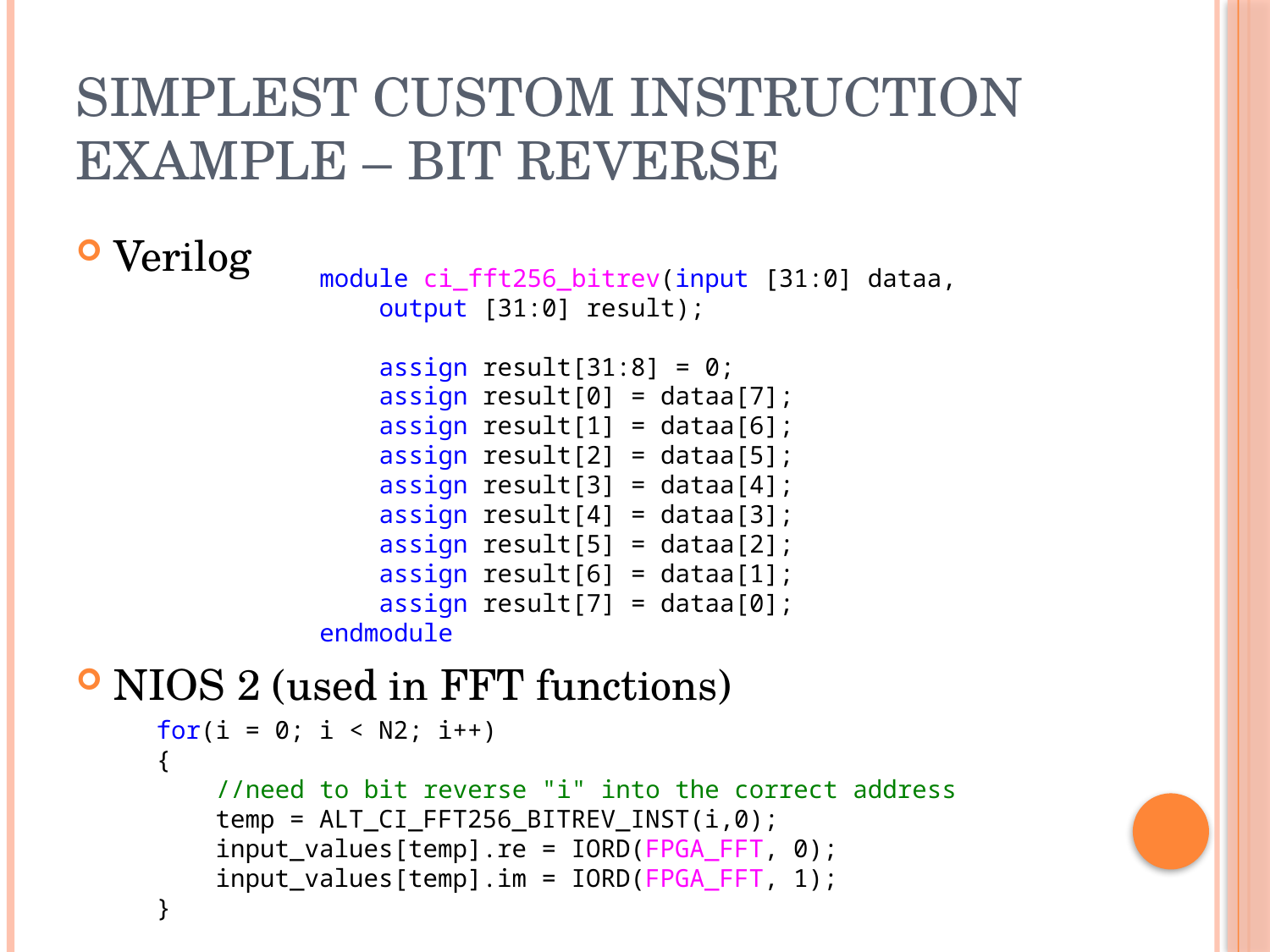

# Simplest Custom Instruction Example – Bit Reverse
Verilog

NIOS 2 (used in FFT functions)
module ci_fft256_bitrev(input [31:0] dataa,
    output [31:0] result);
   
    assign result[31:8] = 0;
    assign result[0] = dataa[7];
    assign result[1] = dataa[6];
    assign result[2] = dataa[5];
    assign result[3] = dataa[4];
    assign result[4] = dataa[3];
    assign result[5] = dataa[2];
    assign result[6] = dataa[1];
    assign result[7] = dataa[0];
endmodule
    for(i = 0; i < N2; i++)
    {
        //need to bit reverse "i" into the correct address
        temp = ALT_CI_FFT256_BITREV_INST(i,0);
        input_values[temp].re = IORD(FPGA_FFT, 0);
        input_values[temp].im = IORD(FPGA_FFT, 1);
    }